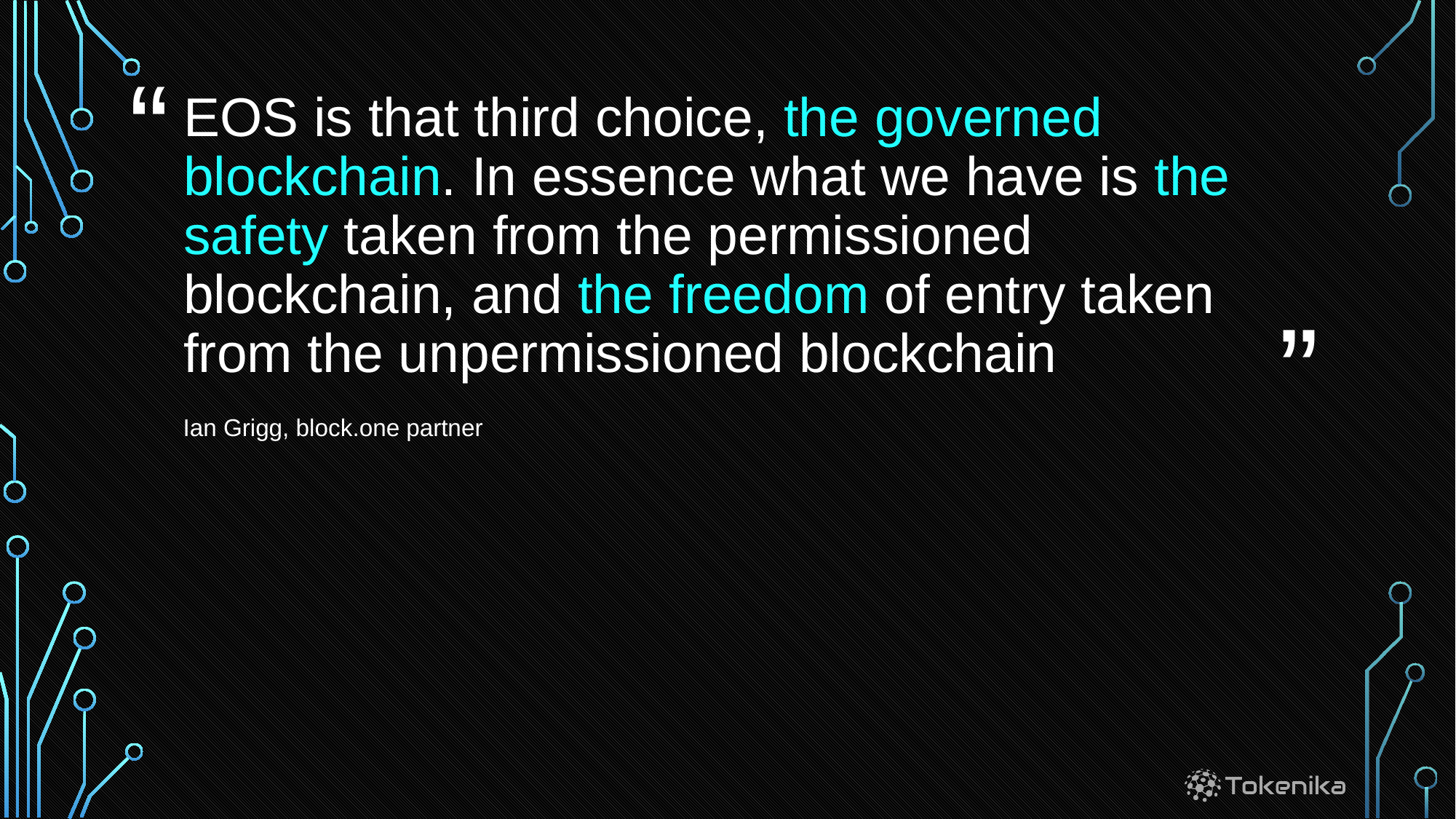

# EOS is that third choice, the governed blockchain. In essence what we have is the safety taken from the permissioned blockchain, and the freedom of entry taken from the unpermissioned blockchain
Ian Grigg, block.one partner